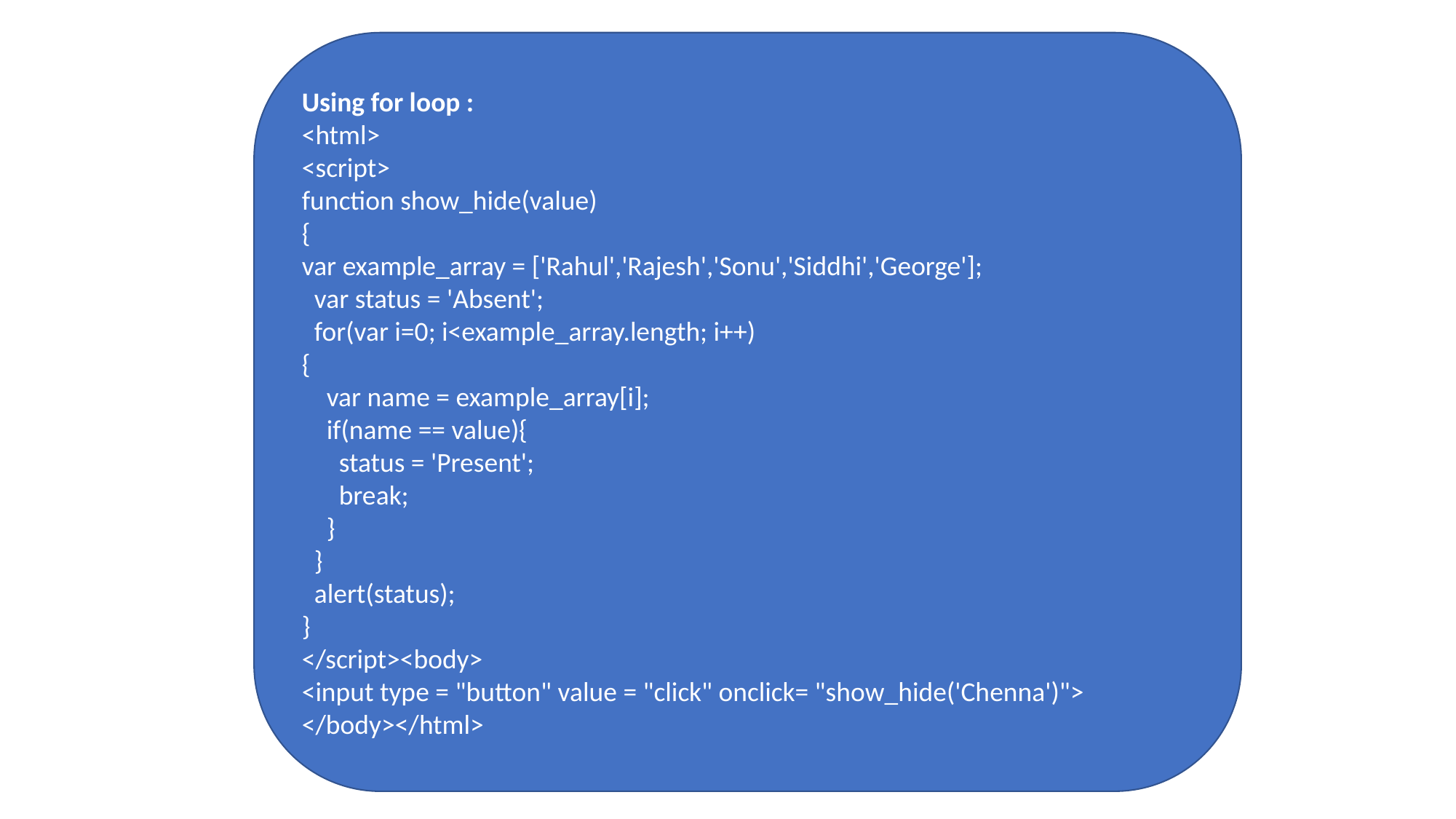

Using for loop :
<html>
<script>
function show_hide(value)
{
var example_array = ['Rahul','Rajesh','Sonu','Siddhi','George'];
  var status = 'Absent';
  for(var i=0; i<example_array.length; i++)
{
    var name = example_array[i];
    if(name == value){
      status = 'Present';
      break;
    }
  }
  alert(status);
}
</script><body>
<input type = "button" value = "click" onclick= "show_hide('Chenna')">
</body></html>